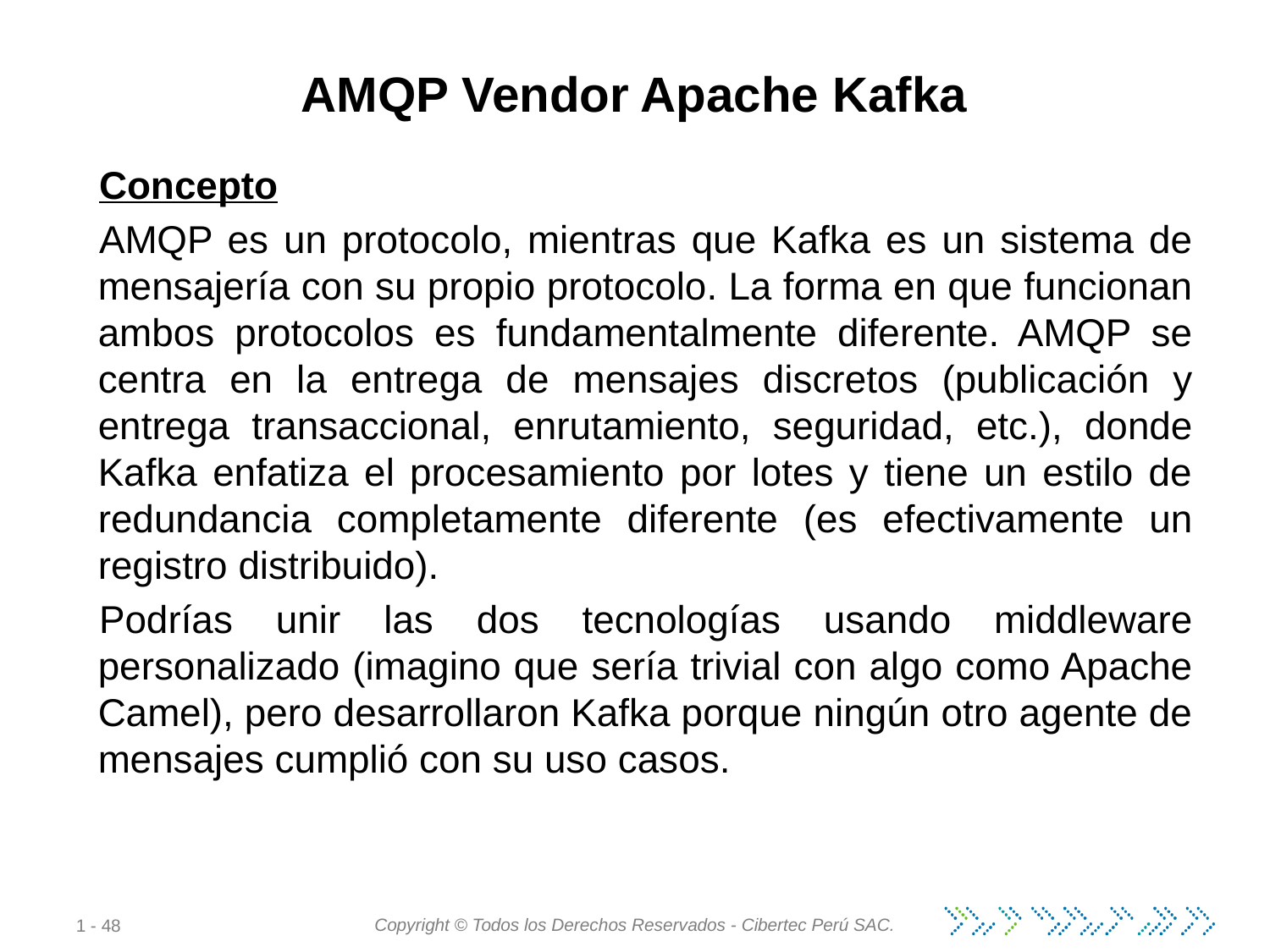

# AMQP Vendor Apache Kafka
Concepto
AMQP es un protocolo, mientras que Kafka es un sistema de mensajería con su propio protocolo. La forma en que funcionan ambos protocolos es fundamentalmente diferente. AMQP se centra en la entrega de mensajes discretos (publicación y entrega transaccional, enrutamiento, seguridad, etc.), donde Kafka enfatiza el procesamiento por lotes y tiene un estilo de redundancia completamente diferente (es efectivamente un registro distribuido).
Podrías unir las dos tecnologías usando middleware personalizado (imagino que sería trivial con algo como Apache Camel), pero desarrollaron Kafka porque ningún otro agente de mensajes cumplió con su uso casos.